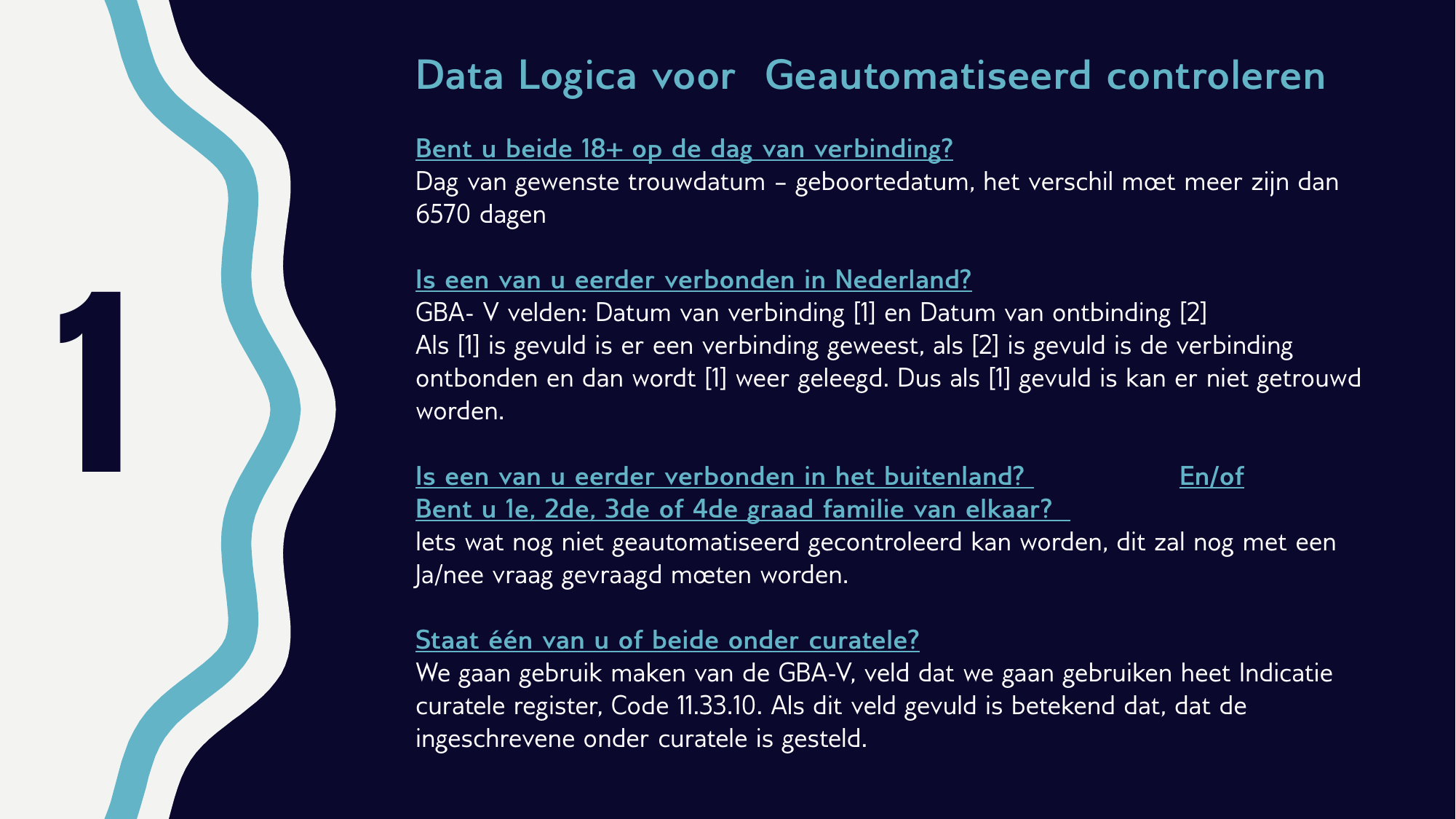

Data Logica voor  Geautomatiseerd controleren

Bent u beide 18+ op de dag van verbinding?
Dag van gewenste trouwdatum – geboortedatum, het verschil moet meer zijn dan 6570 dagen

Is een van u eerder verbonden in Nederland?
GBA- V velden: Datum van verbinding [1] en Datum van ontbinding [2]
Als [1] is gevuld is er een verbinding geweest, als [2] is gevuld is de verbinding ontbonden en dan wordt [1] weer geleegd. Dus als [1] gevuld is kan er niet getrouwd worden.

Is een van u eerder verbonden in het buitenland?   		En/of
Bent u 1e, 2de, 3de of 4de graad familie van elkaar?
Iets wat nog niet geautomatiseerd gecontroleerd kan worden, dit zal nog met een Ja/nee vraag gevraagd moeten worden.

Staat één van u of beide onder curatele?
We gaan gebruik maken van de GBA-V, veld dat we gaan gebruiken heet Indicatie curatele register, Code 11.33.10. Als dit veld gevuld is betekend dat, dat de ingeschrevene onder curatele is gesteld.

# 1